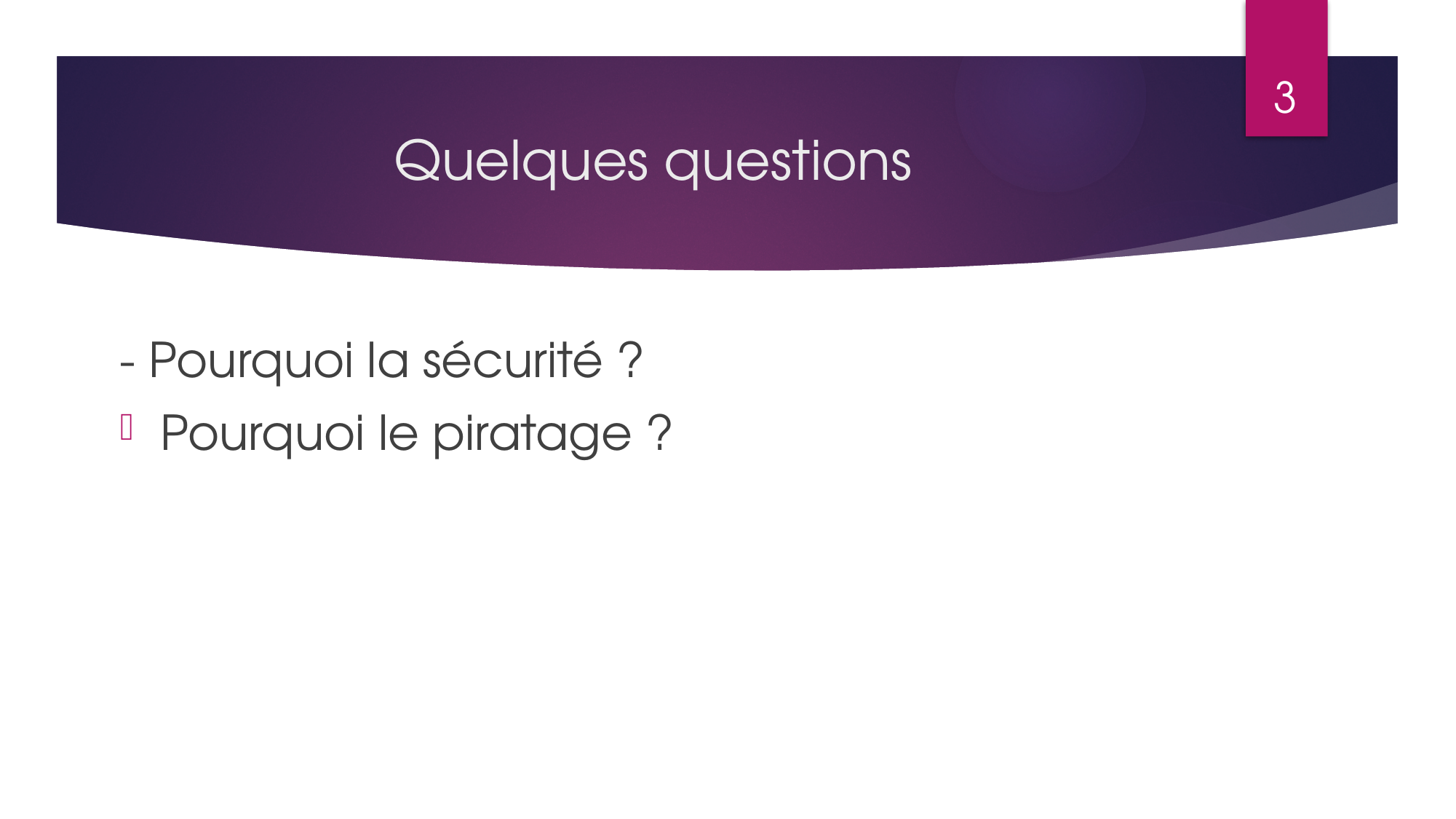

3
# Quelques questions
- Pourquoi la sécurité ?
Pourquoi le piratage ?